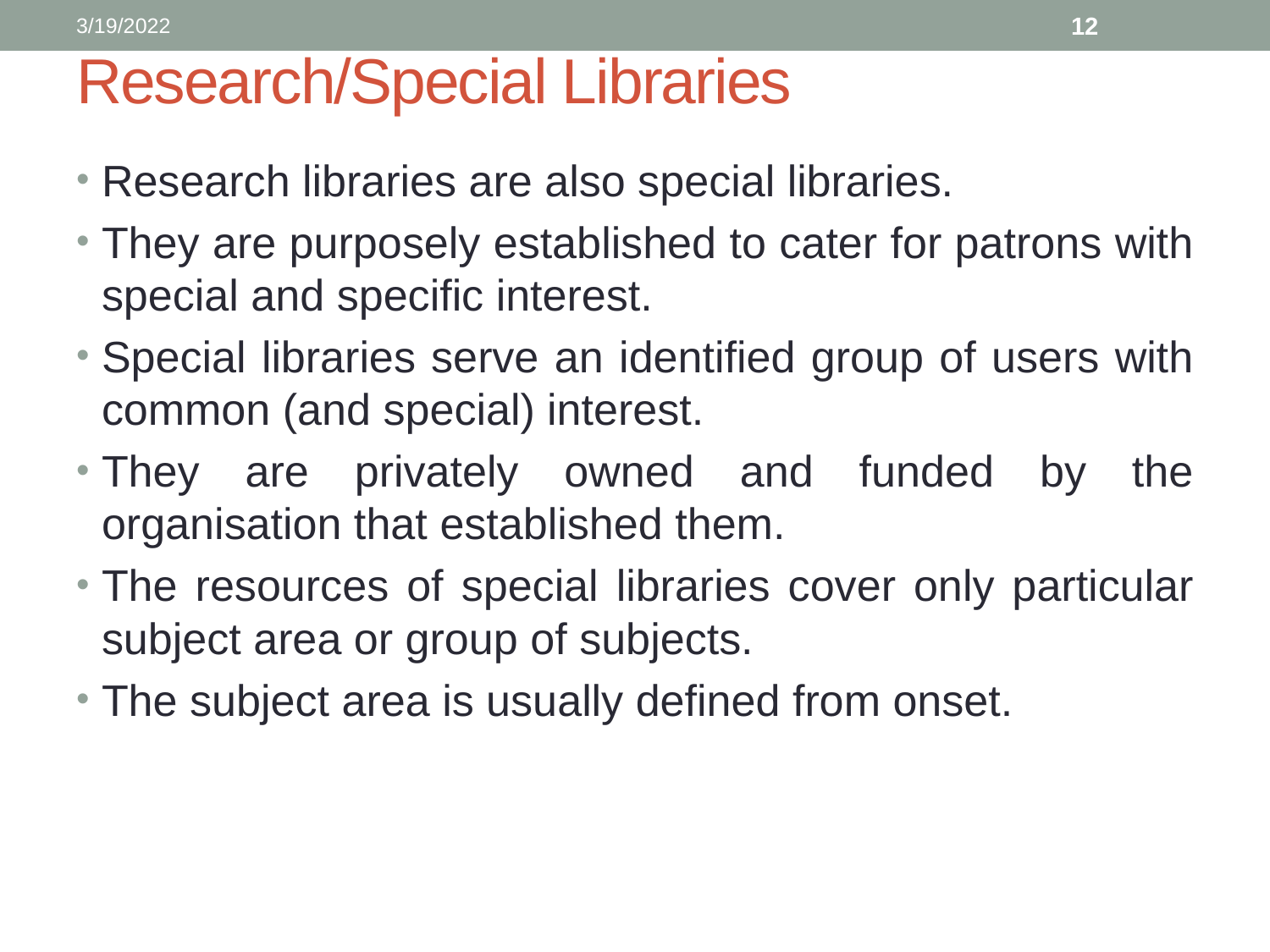

3/19/2022
12
# Research/Special Libraries
Research libraries are also special libraries.
They are purposely established to cater for patrons with special and specific interest.
Special libraries serve an identified group of users with common (and special) interest.
They are privately owned and funded by the organisation that established them.
The resources of special libraries cover only particular subject area or group of subjects.
The subject area is usually defined from onset.